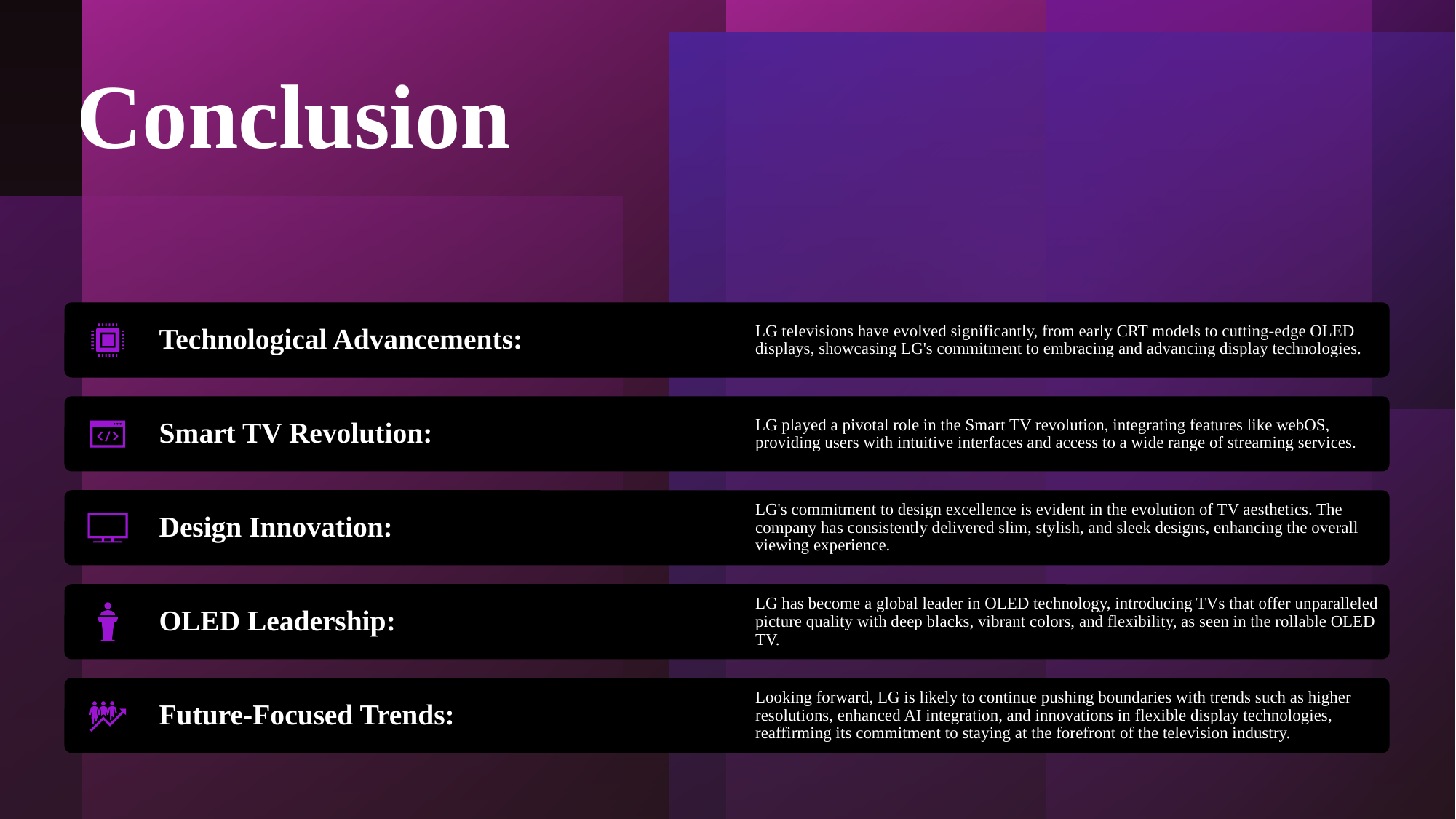

# Conclusion
Technological Advancements:
LG televisions have evolved significantly, from early CRT models to cutting-edge OLED displays, showcasing LG's commitment to embracing and advancing display technologies.
Smart TV Revolution:
LG played a pivotal role in the Smart TV revolution, integrating features like webOS, providing users with intuitive interfaces and access to a wide range of streaming services.
Design Innovation:
LG's commitment to design excellence is evident in the evolution of TV aesthetics. The company has consistently delivered slim, stylish, and sleek designs, enhancing the overall viewing experience.
OLED Leadership:
LG has become a global leader in OLED technology, introducing TVs that offer unparalleled picture quality with deep blacks, vibrant colors, and flexibility, as seen in the rollable OLED TV.
Future-Focused Trends:
Looking forward, LG is likely to continue pushing boundaries with trends such as higher resolutions, enhanced AI integration, and innovations in flexible display technologies, reaffirming its commitment to staying at the forefront of the television industry.